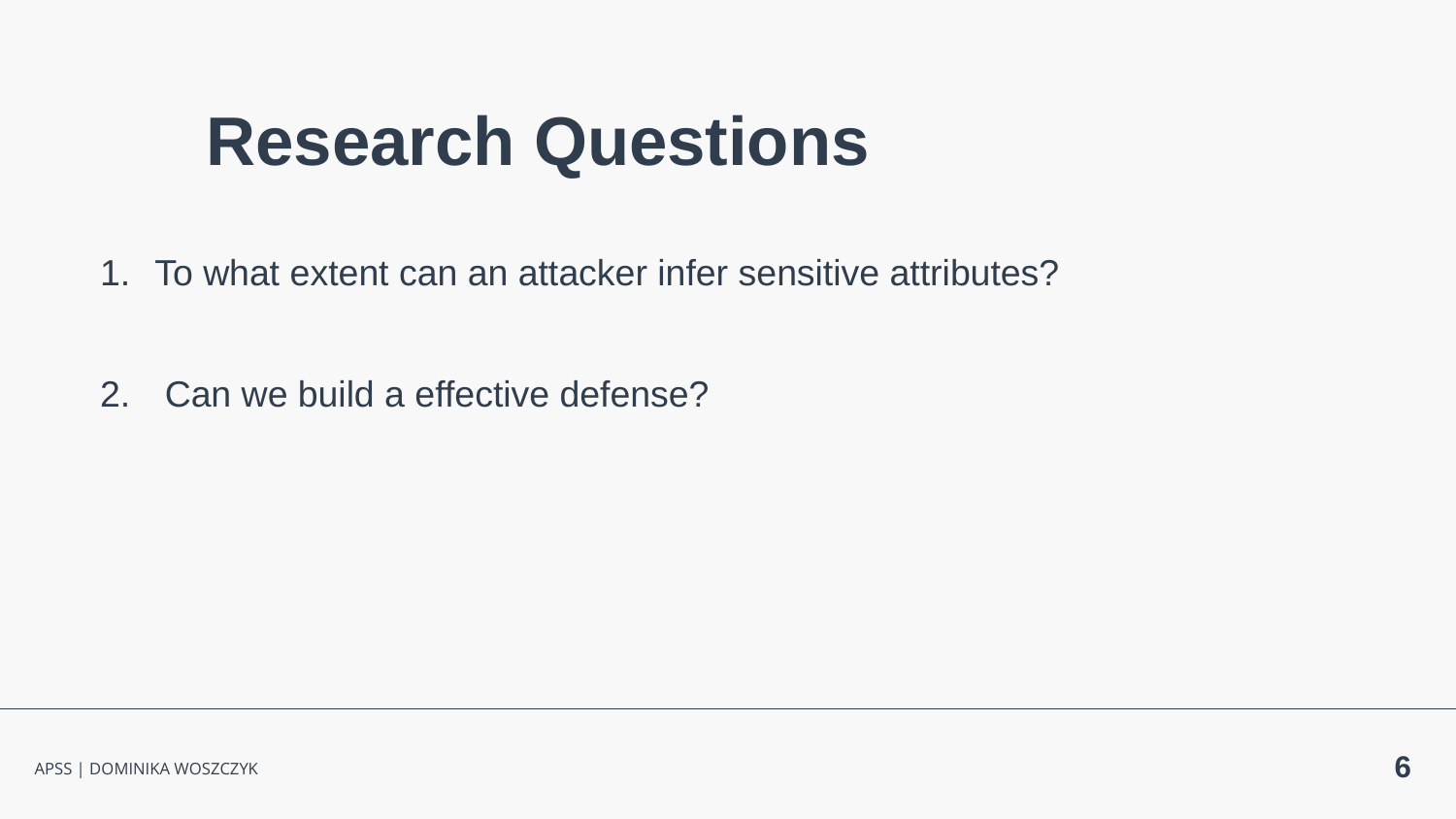

Research Questions
To what extent can an attacker infer sensitive attributes?

 Can we build a effective defense?

6
APSS | DOMINIKA WOSZCZYK